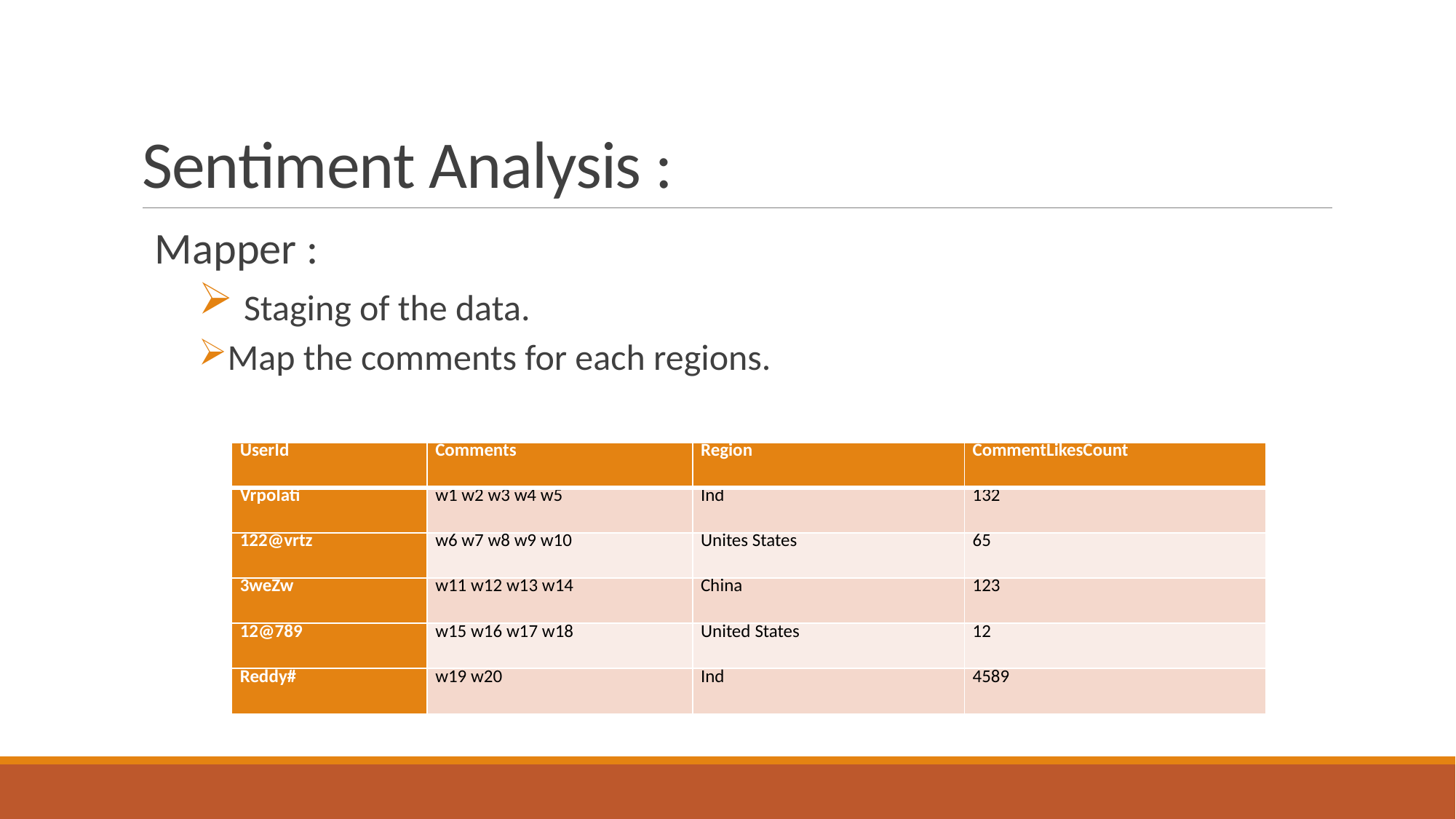

# Sentiment Analysis :
Mapper :
 Staging of the data.
Map the comments for each regions.

| UserId | Comments | Region | CommentLikesCount |
| --- | --- | --- | --- |
| Vrpolati | w1 w2 w3 w4 w5 | Ind | 132 |
| 122@vrtz | w6 w7 w8 w9 w10 | Unites States | 65 |
| 3weZw | w11 w12 w13 w14 | China | 123 |
| 12@789 | w15 w16 w17 w18 | United States | 12 |
| Reddy# | w19 w20 | Ind | 4589 |